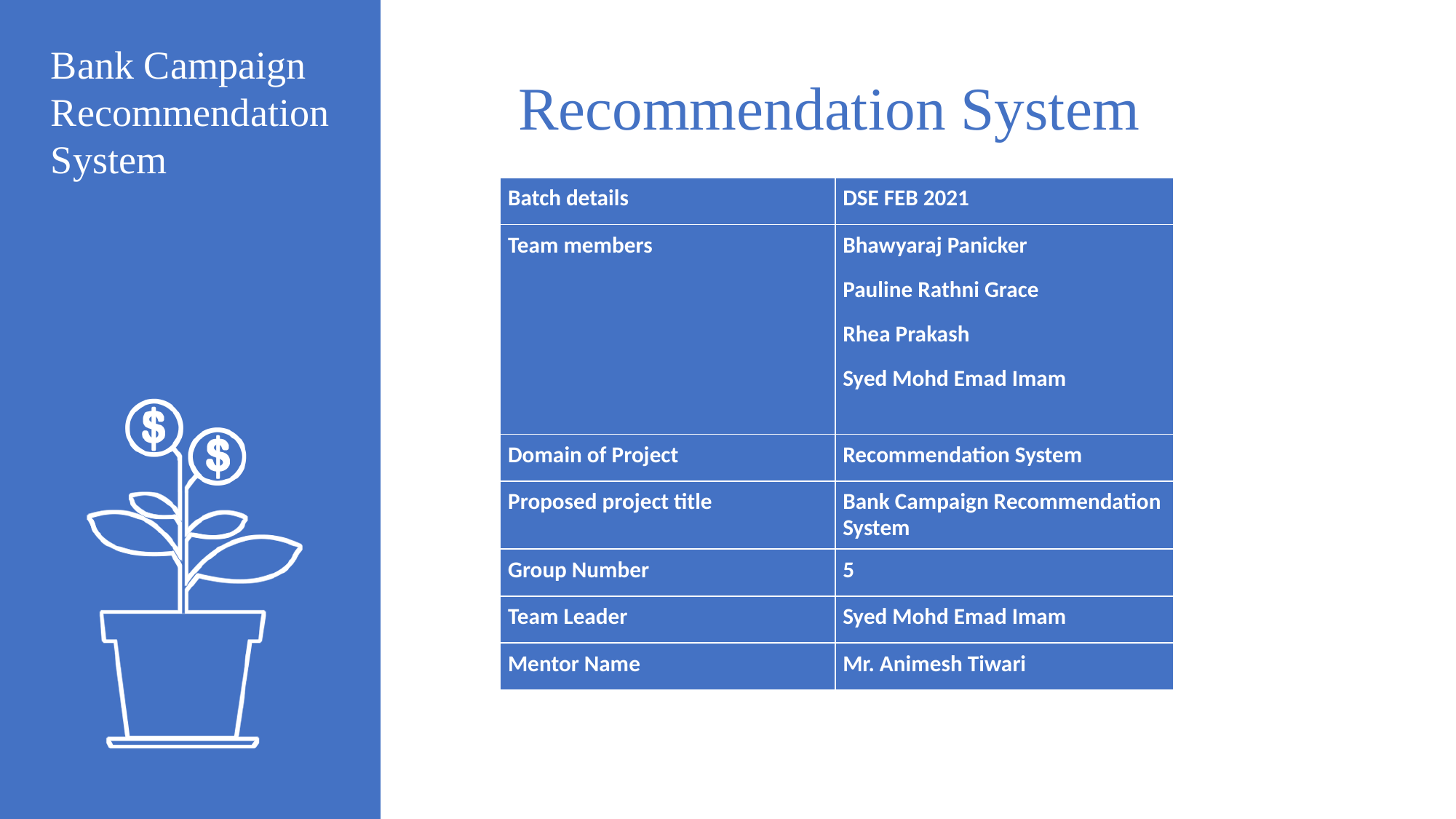

Bank Campaign Recommendation
System
Recommendation System
| Batch details | DSE FEB 2021 |
| --- | --- |
| Team members | Bhawyaraj Panicker Pauline Rathni Grace Rhea Prakash Syed Mohd Emad Imam |
| Domain of Project | Recommendation System |
| Proposed project title | Bank Campaign Recommendation System |
| Group Number | 5 |
| Team Leader | Syed Mohd Emad Imam |
| Mentor Name | Mr. Animesh Tiwari |